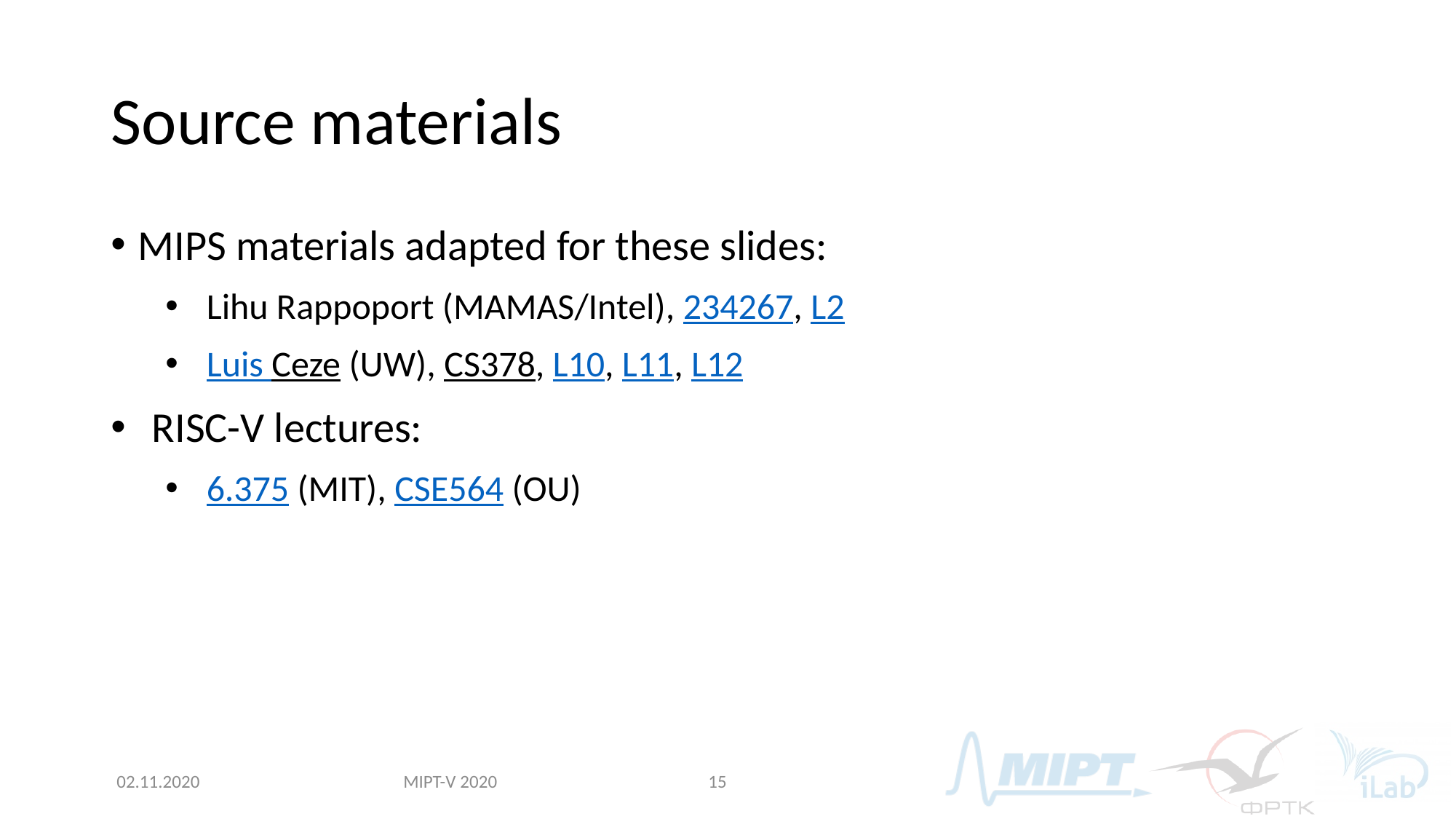

# Source materials
MIPS materials adapted for these slides:
Lihu Rappoport (MAMAS/Intel), 234267, L2
Luis Ceze (UW), CS378, L10, L11, L12
RISC-V lectures:
6.375 (MIT), CSE564 (OU)

MIPT-V 2020
02.11.2020
15